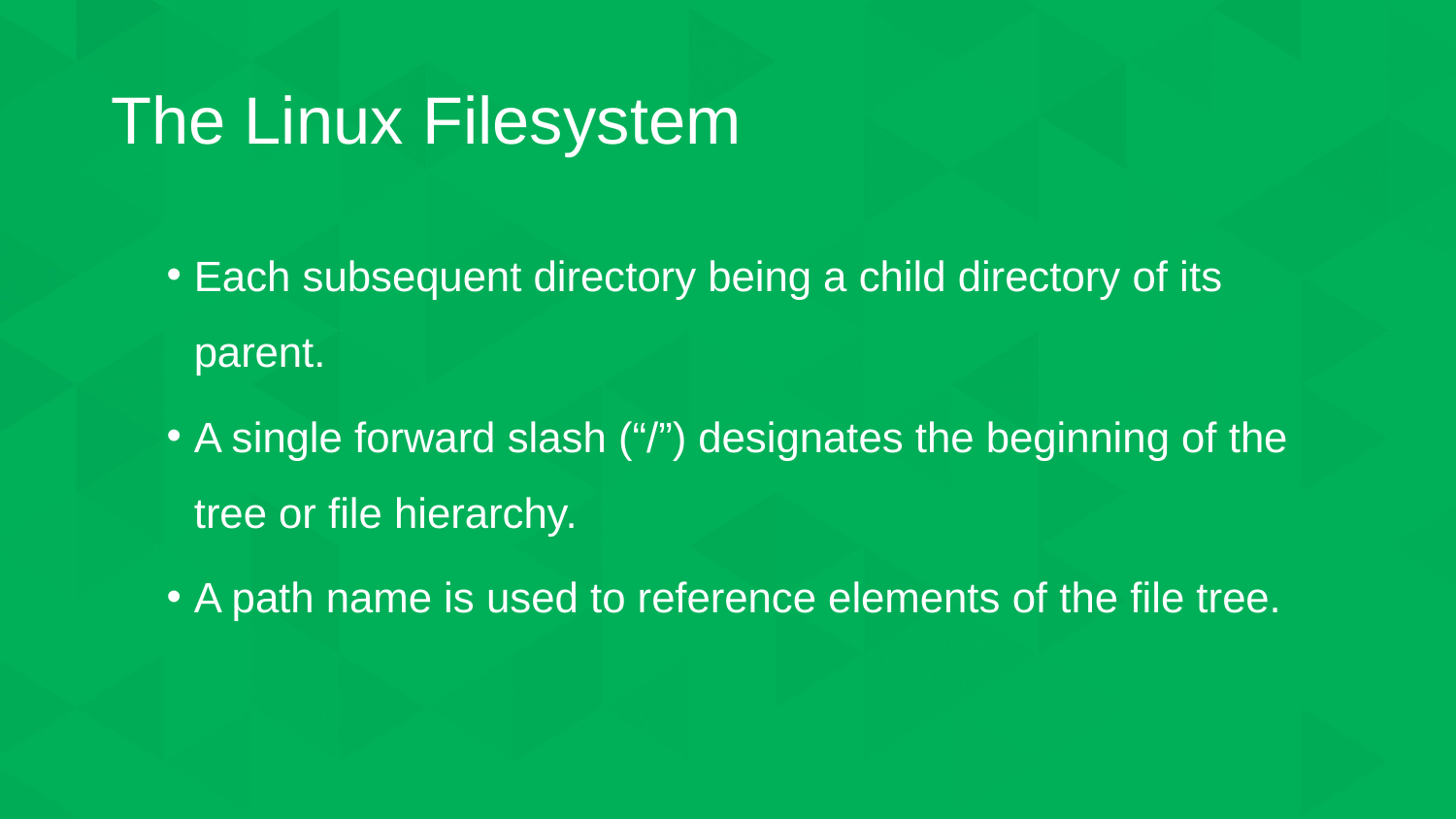

# The Linux Filesystem
Each subsequent directory being a child directory of its parent.
A single forward slash (“/”) designates the beginning of the tree or file hierarchy.
A path name is used to reference elements of the file tree.